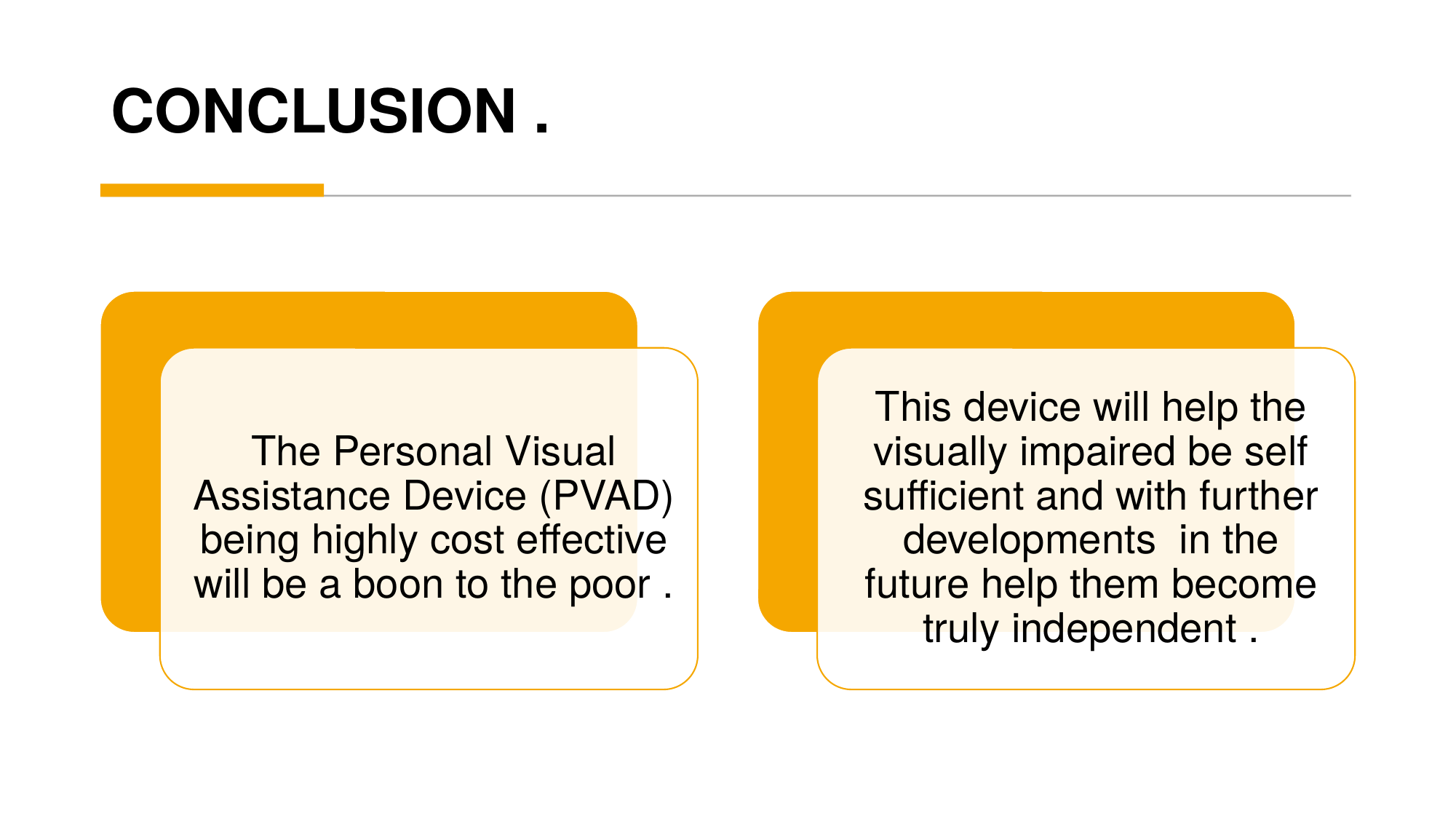

# CONCLUSION .

The Personal Visual Assistance Device (PVAD) being highly cost effective will be a boon to the poor .
This device will help the visually impaired be self sufficient and with further developments  in the future help them become truly independent .